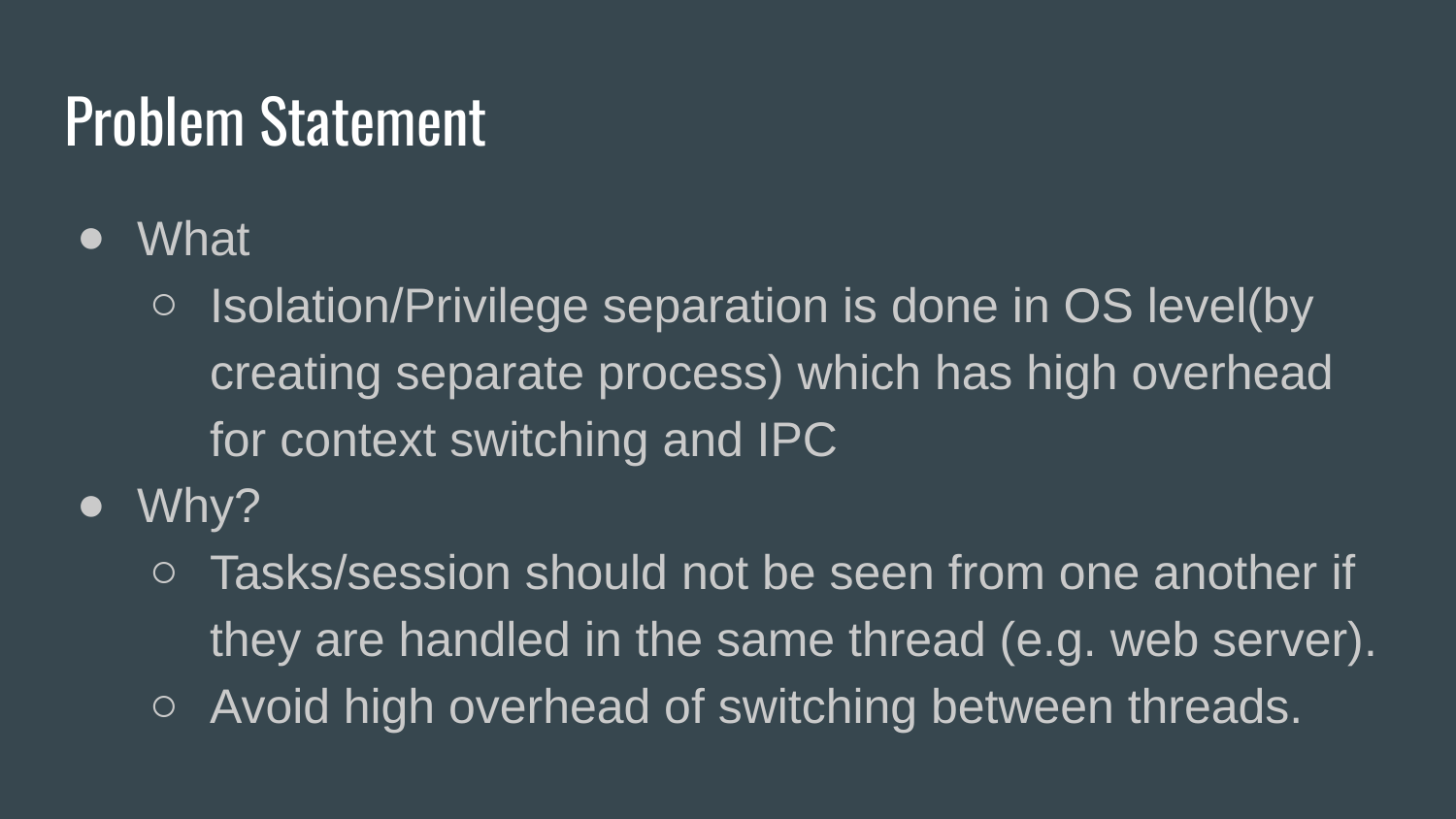

# Problem Statement
What
Isolation/Privilege separation is done in OS level(by creating separate process) which has high overhead for context switching and IPC
Why?
Tasks/session should not be seen from one another if they are handled in the same thread (e.g. web server).
Avoid high overhead of switching between threads.